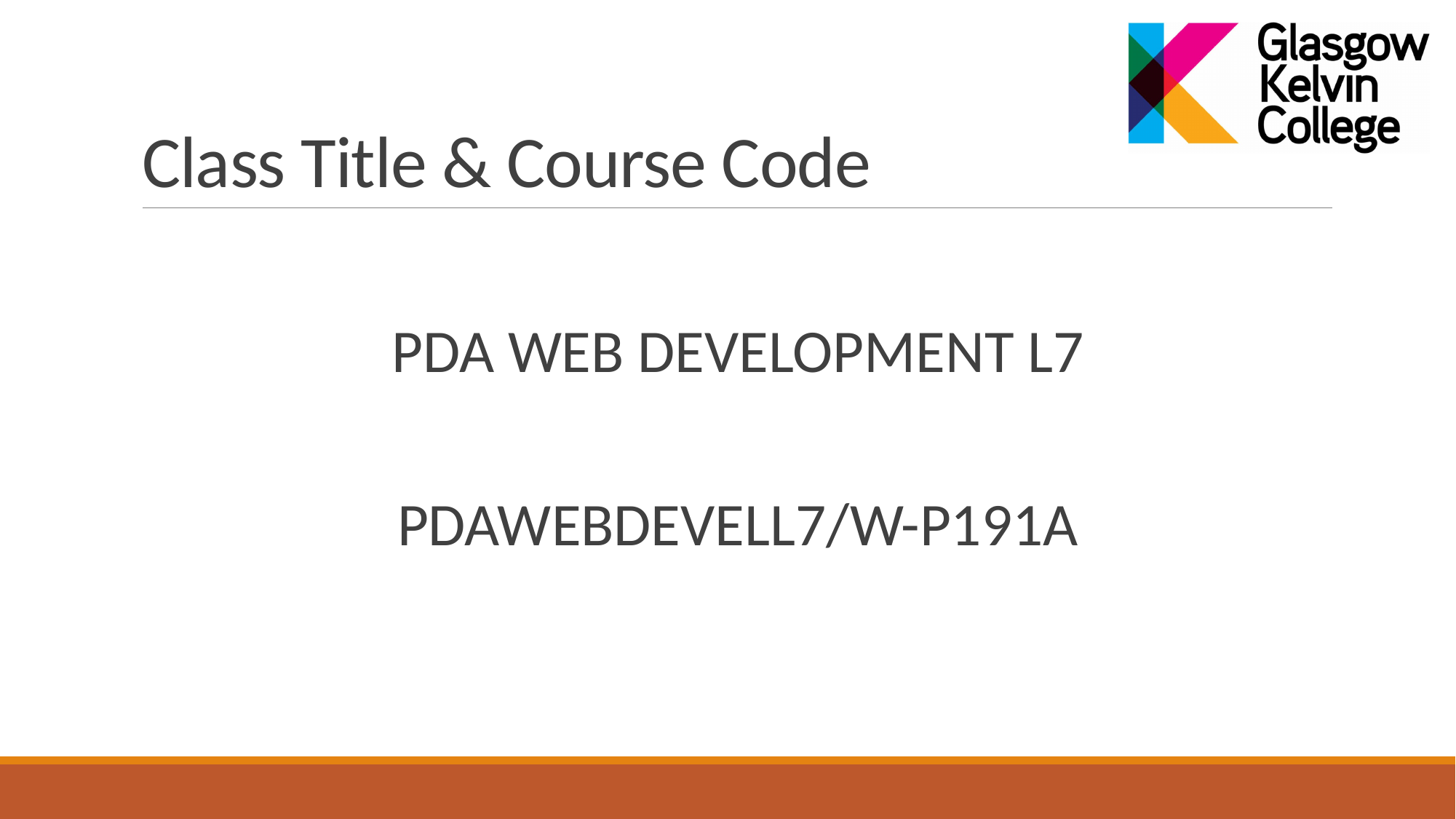

# Class Title & Course Code

PDA WEB DEVELOPMENT L7

PDAWEBDEVELL7/W-P191A